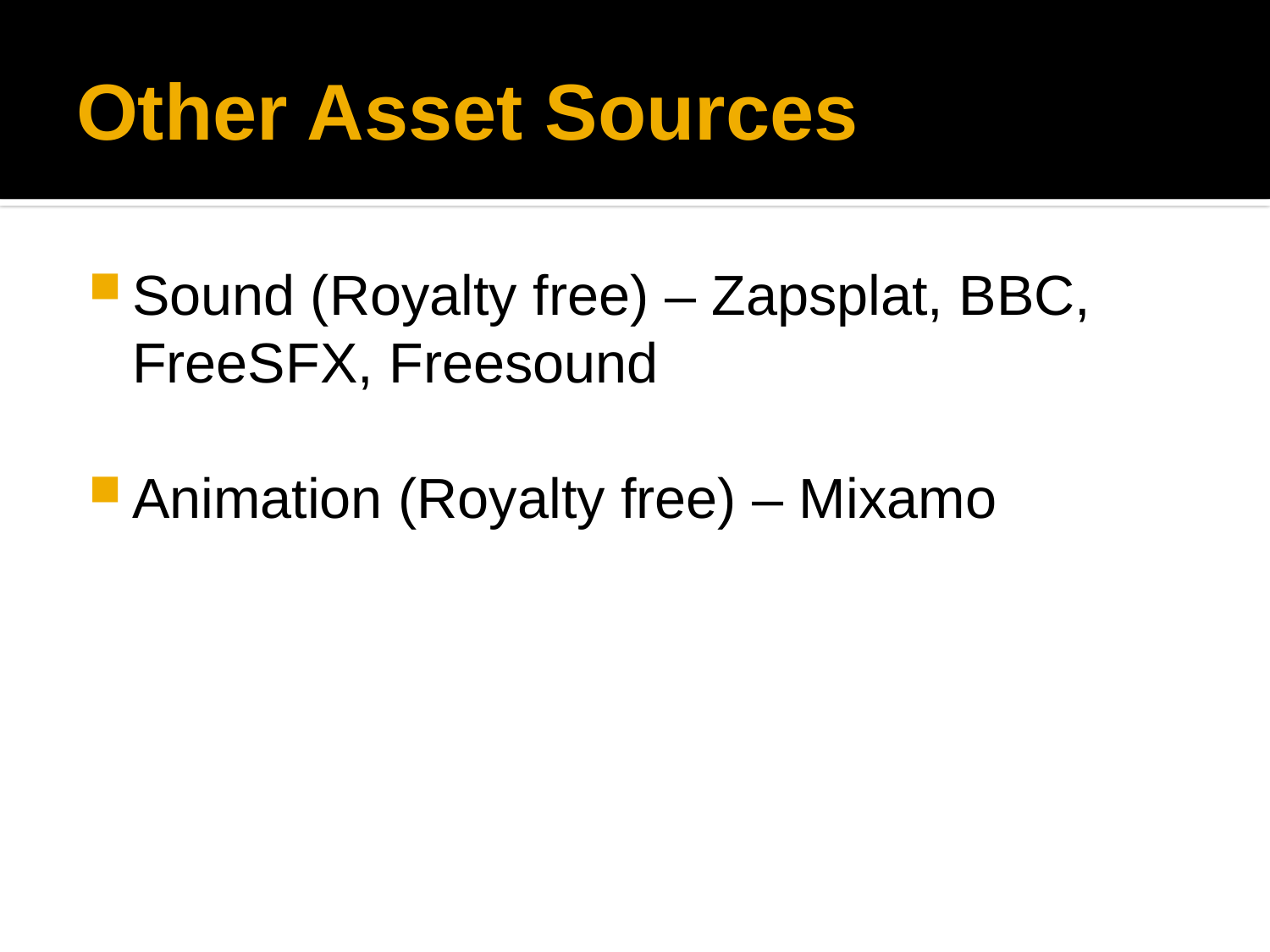

# Other Asset Sources
Sound (Royalty free) – Zapsplat, BBC, FreeSFX, Freesound

Animation (Royalty free) – Mixamo